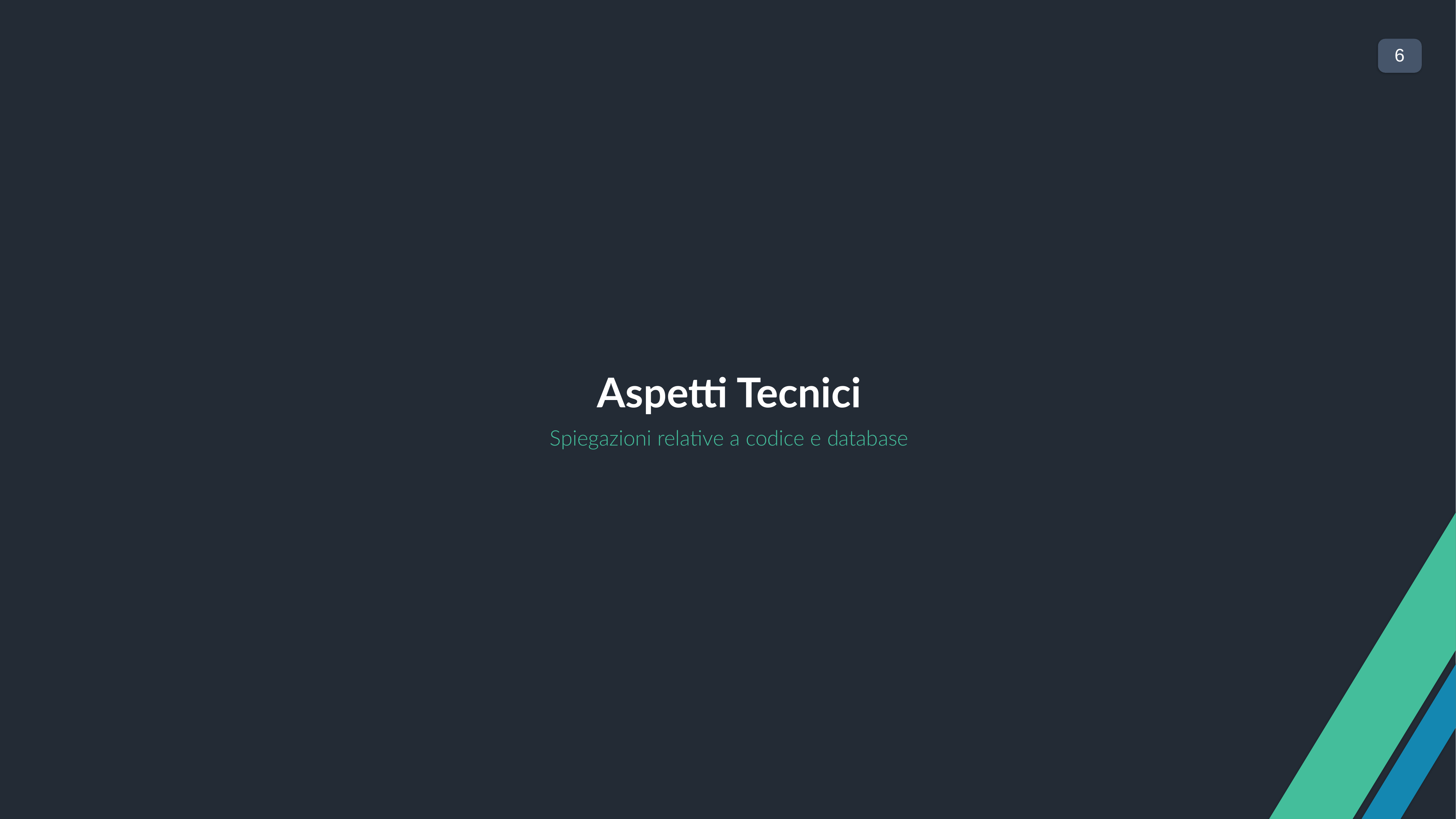

Aspetti Tecnici
Spiegazioni relative a codice e database